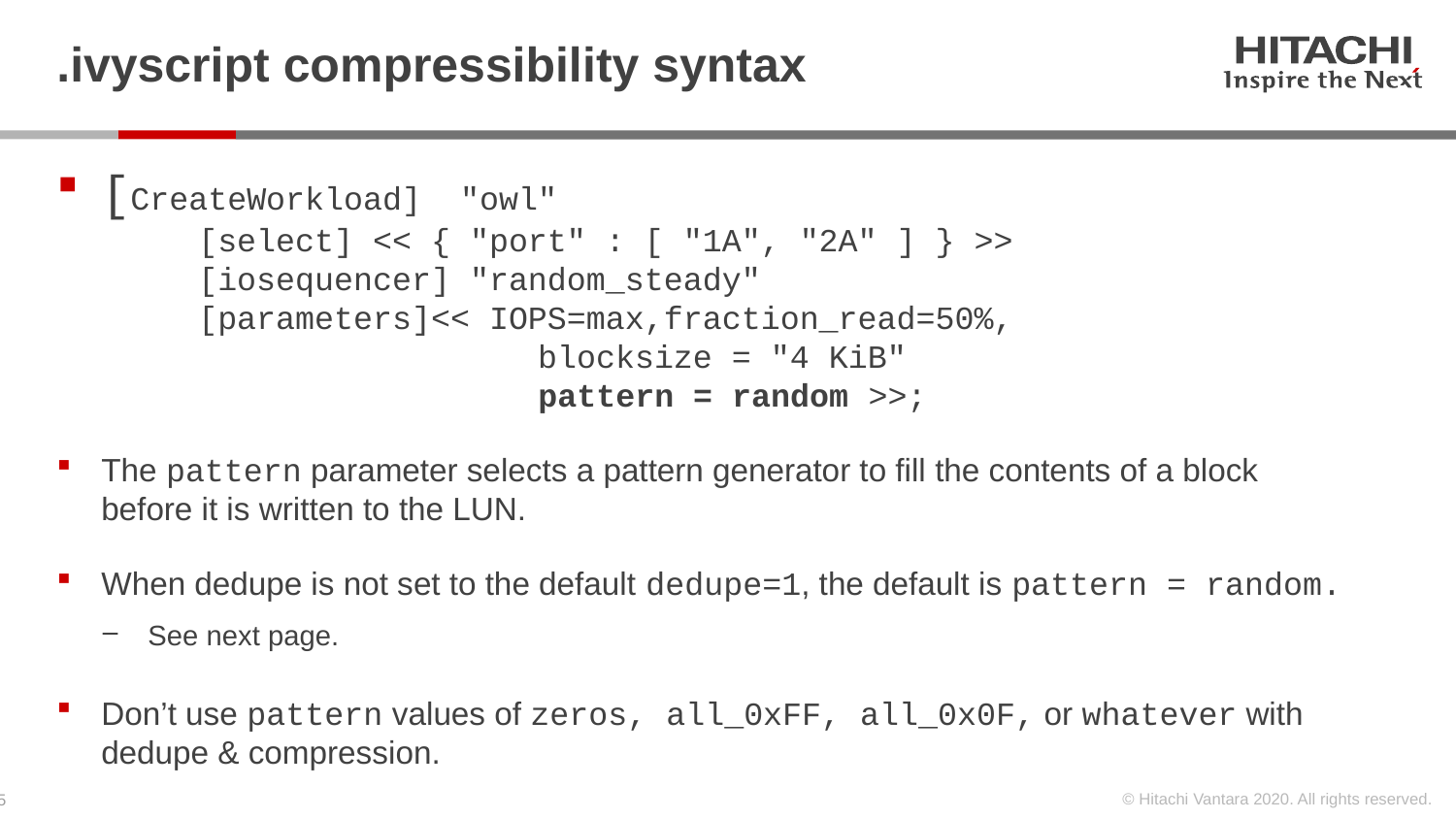

# .ivyscript compressibility syntax
[CreateWorkload]  "owl"
     [select] << { "port" : [ "1A", "2A" ] } >>
     [iosequencer] "random_steady"
     [parameters]<< IOPS=max,fraction_read=50%,
	               blocksize = "4 KiB"
	               pattern = random >>;
The pattern parameter selects a pattern generator to fill the contents of a block before it is written to the LUN.
When dedupe is not set to the default dedupe=1, the default is pattern = random.
See next page.
Don’t use pattern values of zeros, all_0xFF, all_0x0F, or whatever with dedupe & compression.